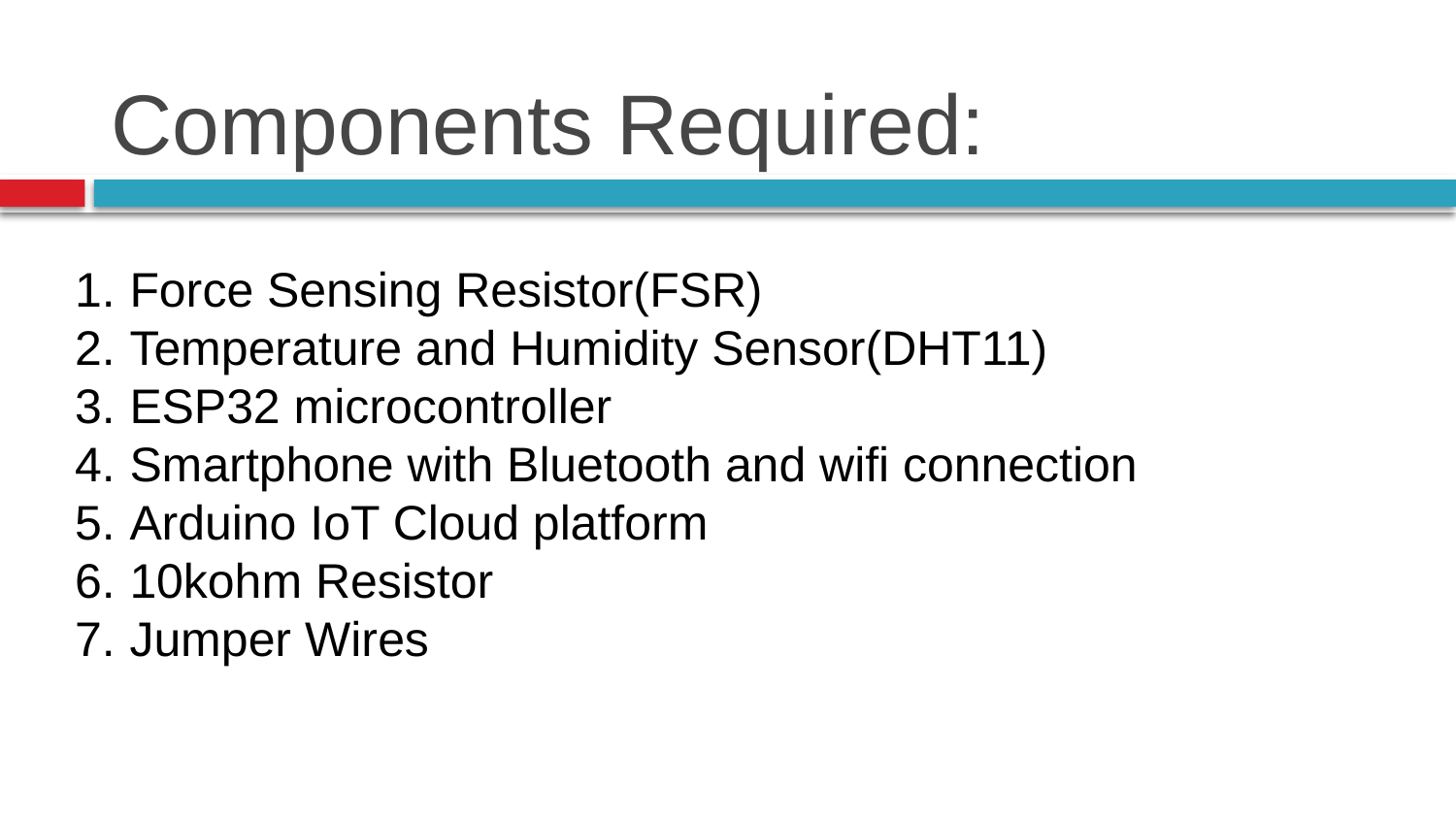

# Components Required:
Force Sensing Resistor(FSR)
Temperature and Humidity Sensor(DHT11)
ESP32 microcontroller
Smartphone with Bluetooth and wifi connection
Arduino IoT Cloud platform
10kohm Resistor
Jumper Wires